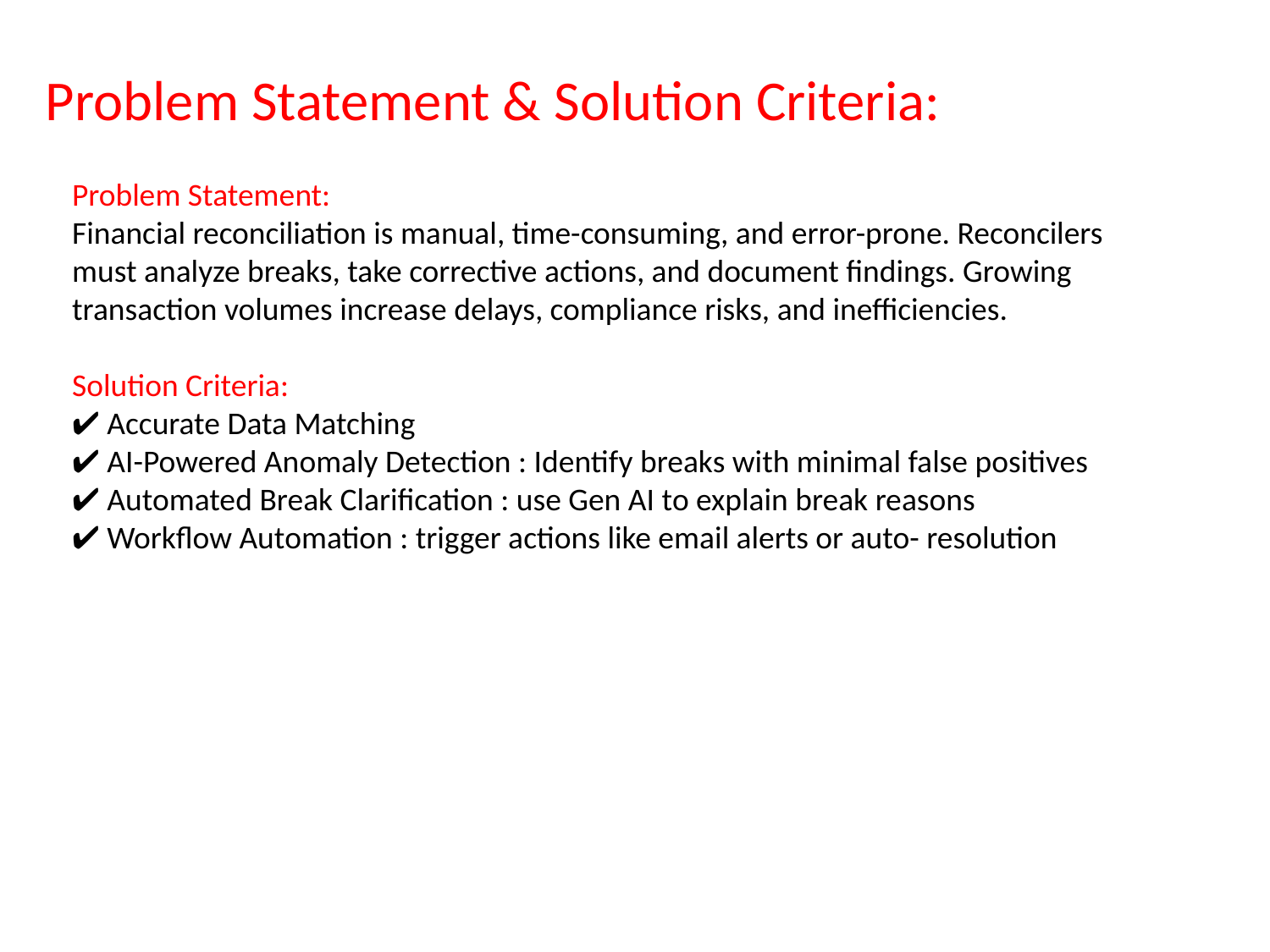

# Problem Statement & Solution Criteria:
Problem Statement:
Financial reconciliation is manual, time-consuming, and error-prone. Reconcilers must analyze breaks, take corrective actions, and document findings. Growing transaction volumes increase delays, compliance risks, and inefficiencies.

Solution Criteria:
✔ Accurate Data Matching
✔ AI-Powered Anomaly Detection : Identify breaks with minimal false positives
✔ Automated Break Clarification : use Gen AI to explain break reasons
✔ Workflow Automation : trigger actions like email alerts or auto- resolution